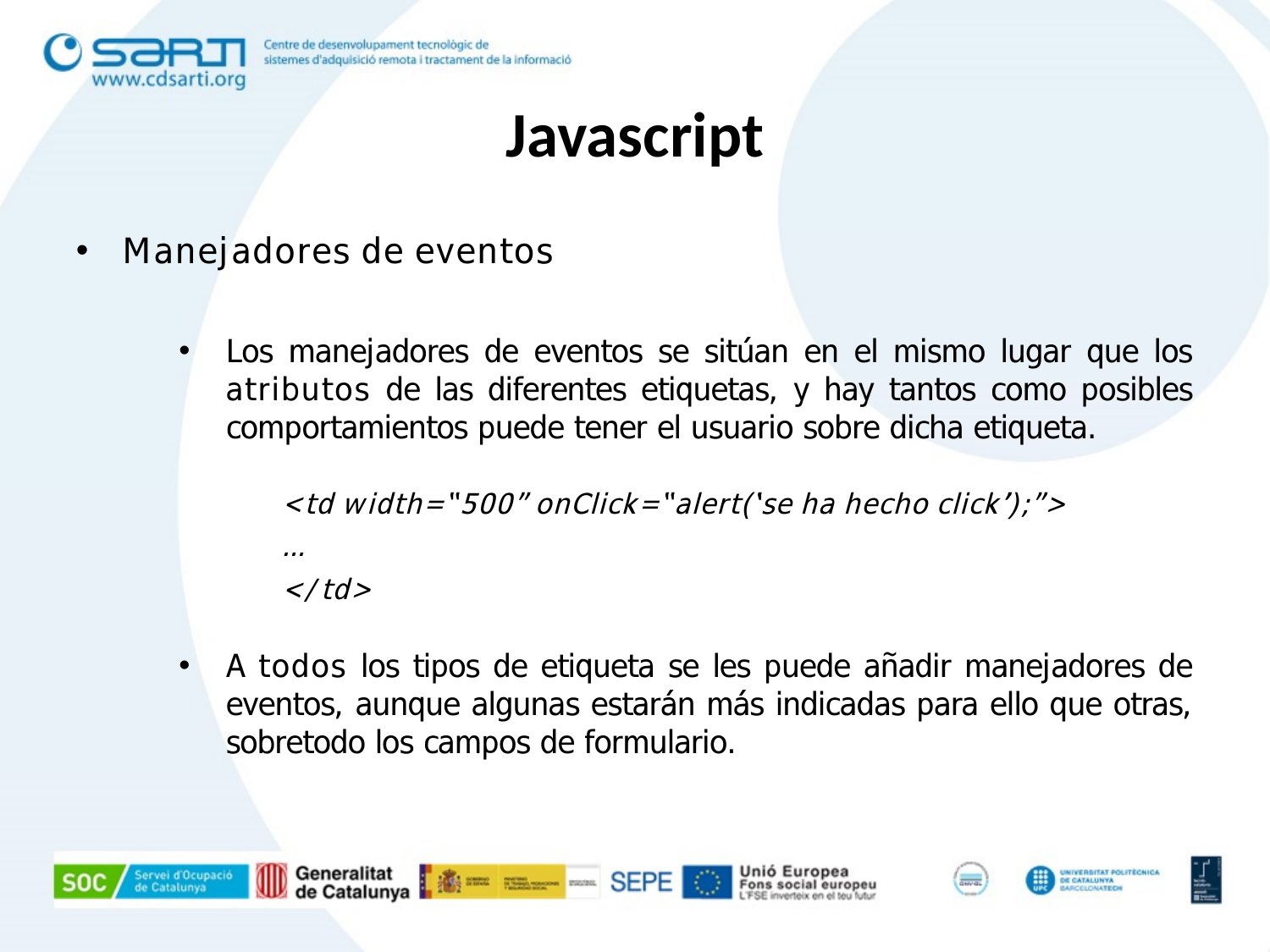

Javascript
Manejadores de eventos

Los manejadores de eventos se sitúan en el mismo lugar que los atributos de las diferentes etiquetas, y hay tantos como posibles comportamientos puede tener el usuario sobre dicha etiqueta.

	<td width=“500” onClick=“alert(‘se ha hecho click’);”>
	…
	</td>

A todos los tipos de etiqueta se les puede añadir manejadores de eventos, aunque algunas estarán más indicadas para ello que otras, sobretodo los campos de formulario.